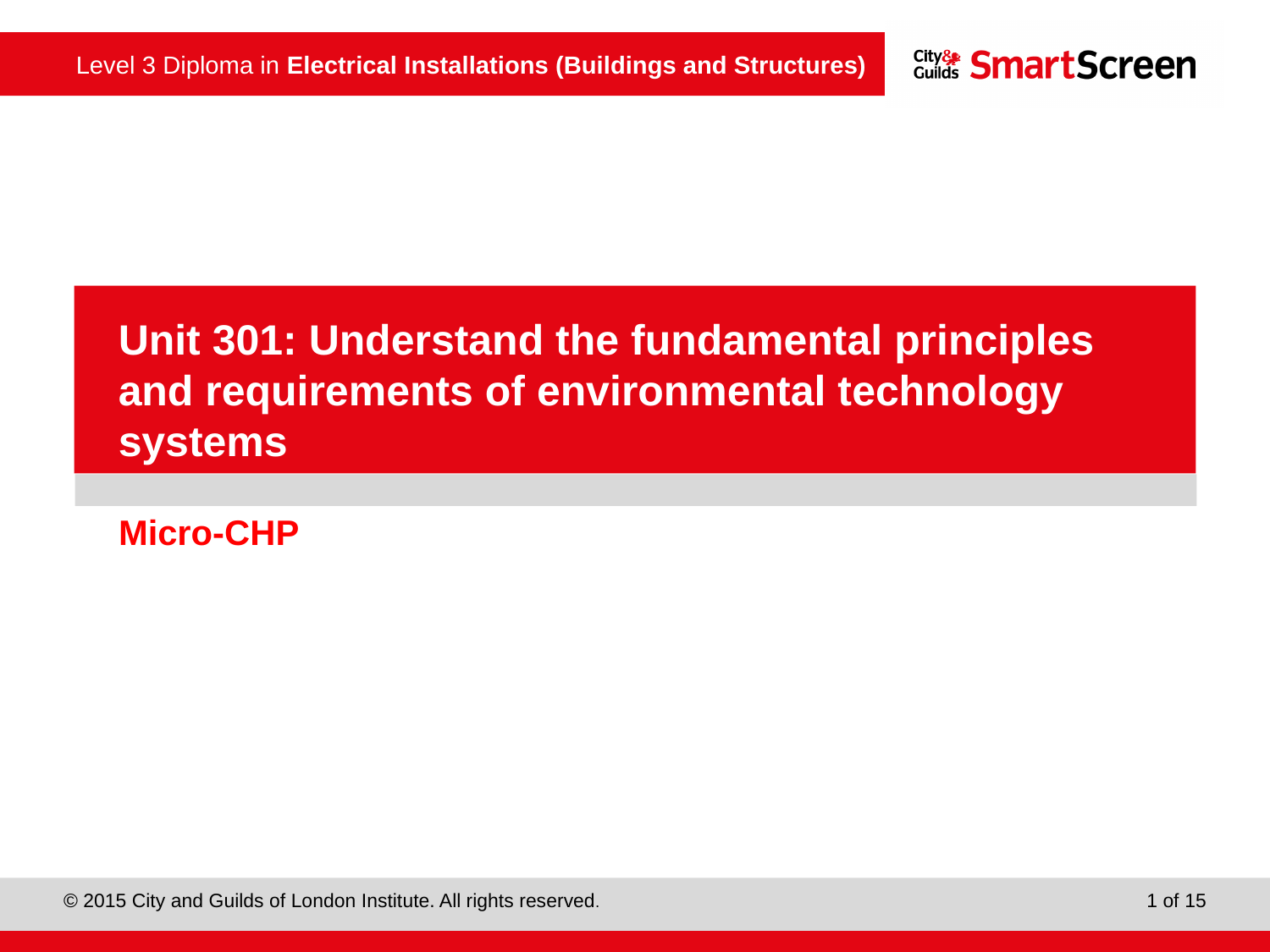

PowerPoint presentation

Unit 301: Understand the fundamental principles and requirements of environmental technology systems

# Micro-CHP